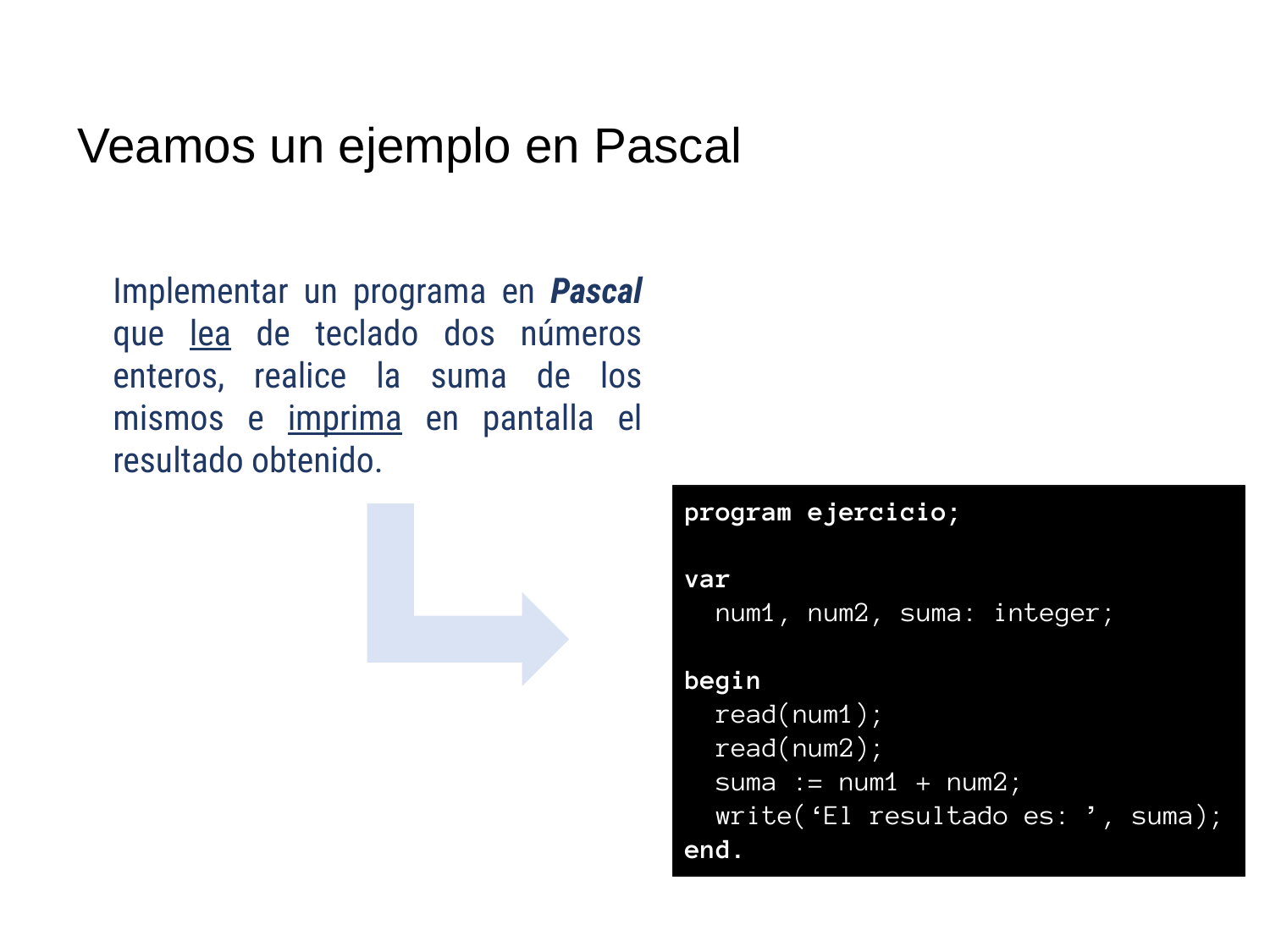

7
# Veamos un ejemplo en Pascal
Implementar un programa en Pascal que lea de teclado dos números enteros, realice la suma de los mismos e imprima en pantalla el resultado obtenido.
program ejercicio;

var
  num1, num2, suma: integer;

begin
  read(num1);
  read(num2);
  suma := num1 + num2;
  write(‘El resultado es: ’, suma);
end.